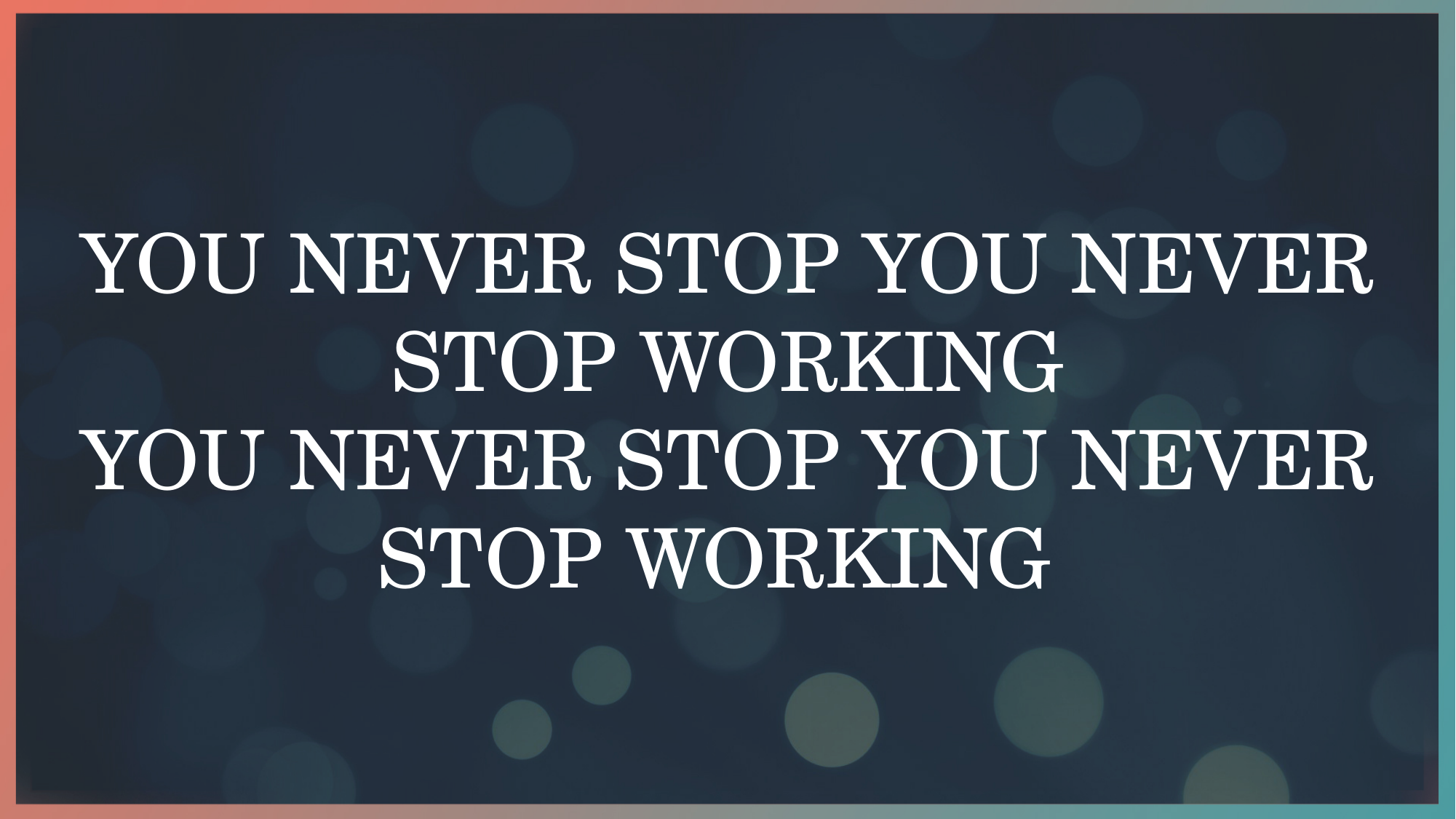

YOU NEVER STOP YOU NEVER STOP WORKING
YOU NEVER STOP YOU NEVER STOP WORKING